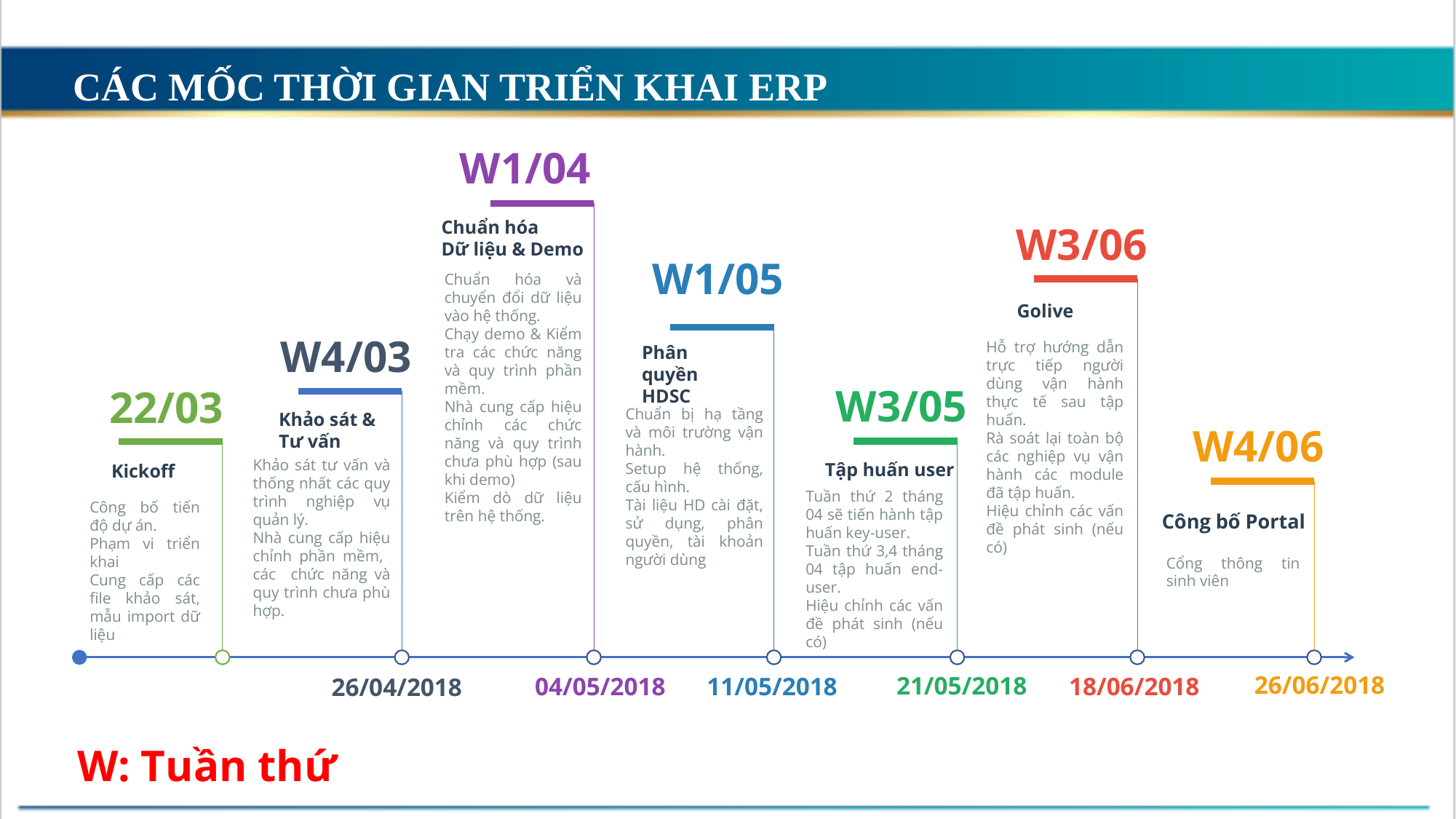

CÁC MỐC THỜI GIAN TRIỂN KHAI ERP
W1/04

Chuẩn hóa
Dữ liệu & Demo
Chuẩn hóa và chuyển đổi dữ liệu vào hệ thống.
Chạy demo & Kiểm tra các chức năng và quy trình phần mềm.
Nhà cung cấp hiệu chỉnh các chức năng và quy trình chưa phù hợp (sau khi demo)
Kiểm dò dữ liệu trên hệ thống.
W3/06
W1/05

Golive
Hỗ trợ hướng dẫn trực tiếp người dùng vận hành thực tế sau tập huấn.
Rà soát lại toàn bộ các nghiệp vụ vận hành các module đã tập huấn.
Hiệu chỉnh các vấn đề phát sinh (nếu có)
W4/03

Phân quyền
HDSC
Chuẩn bị hạ tầng và môi trường vận hành.
Setup hệ thống, cấu hình.
Tài liệu HD cài đặt, sử dụng, phân quyền, tài khoản người dùng
W3/05
22/03

Khảo sát &
Tư vấn
Khảo sát tư vấn và thống nhất các quy trình nghiệp vụ quản lý.
Nhà cung cấp hiệu chỉnh phần mềm,  các  chức năng và quy trình chưa phù hợp.
W4/06

Tập huấn user
Tuần thứ 2 tháng 04 sẽ tiến hành tập huấn key-user.
Tuần thứ 3,4 tháng 04 tập huấn end-user.
Hiệu chỉnh các vấn đề phát sinh (nếu có)
Kickoff
Công bố tiến độ dự án.
Phạm vi triển khai
Cung cấp các file khảo sát, mẫu import dữ liệu

Công bố Portal
Cổng thông tin sinh viên
26/06/2018
21/05/2018
04/05/2018
11/05/2018
18/06/2018
26/04/2018
W: Tuần thứ